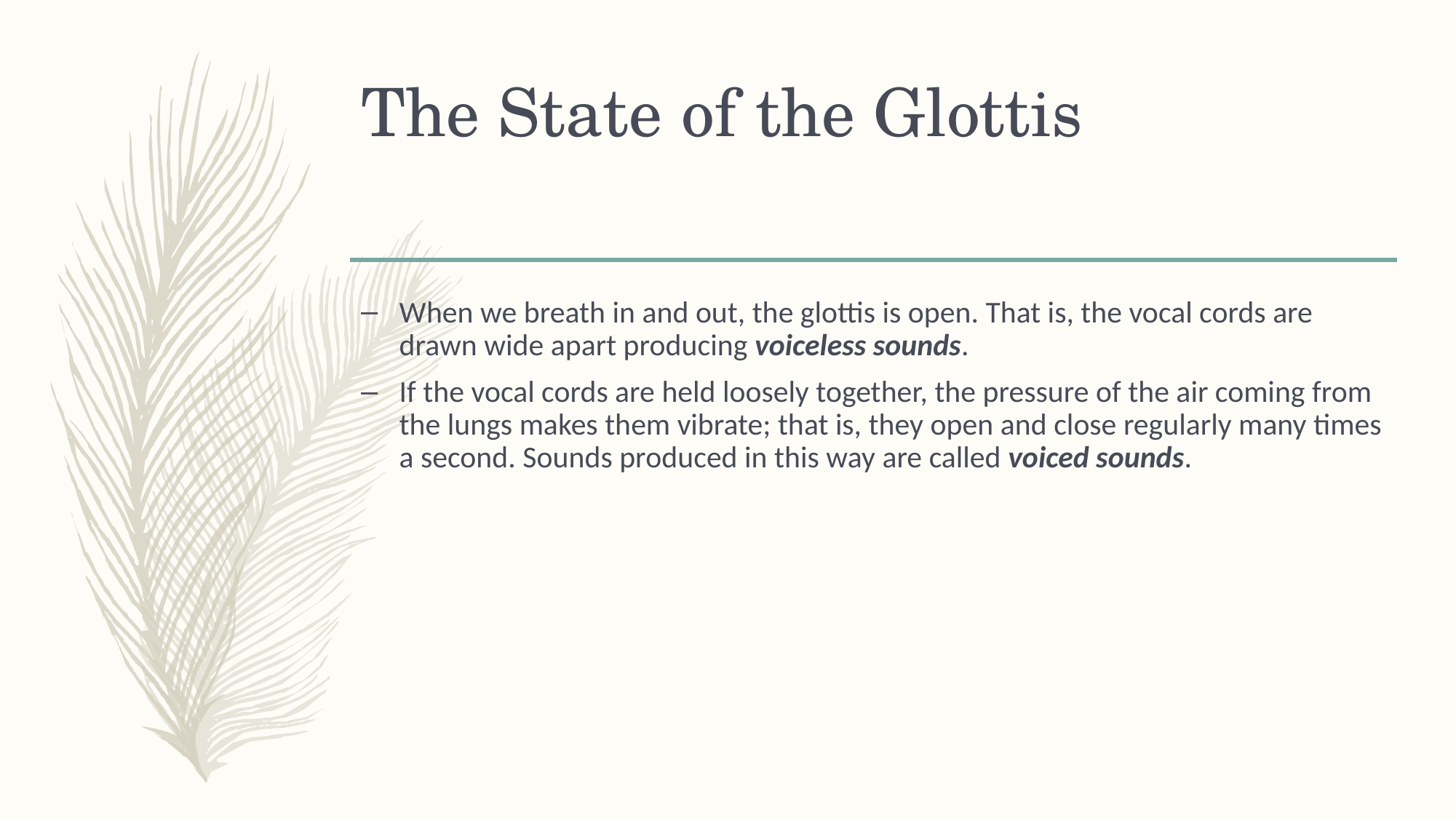

# The State of the Glottis
When we breath in and out, the glottis is open. That is, the vocal cords are drawn wide apart producing voiceless sounds.
If the vocal cords are held loosely together, the pressure of the air coming from the lungs makes them vibrate; that is, they open and close regularly many times a second. Sounds produced in this way are called voiced sounds.